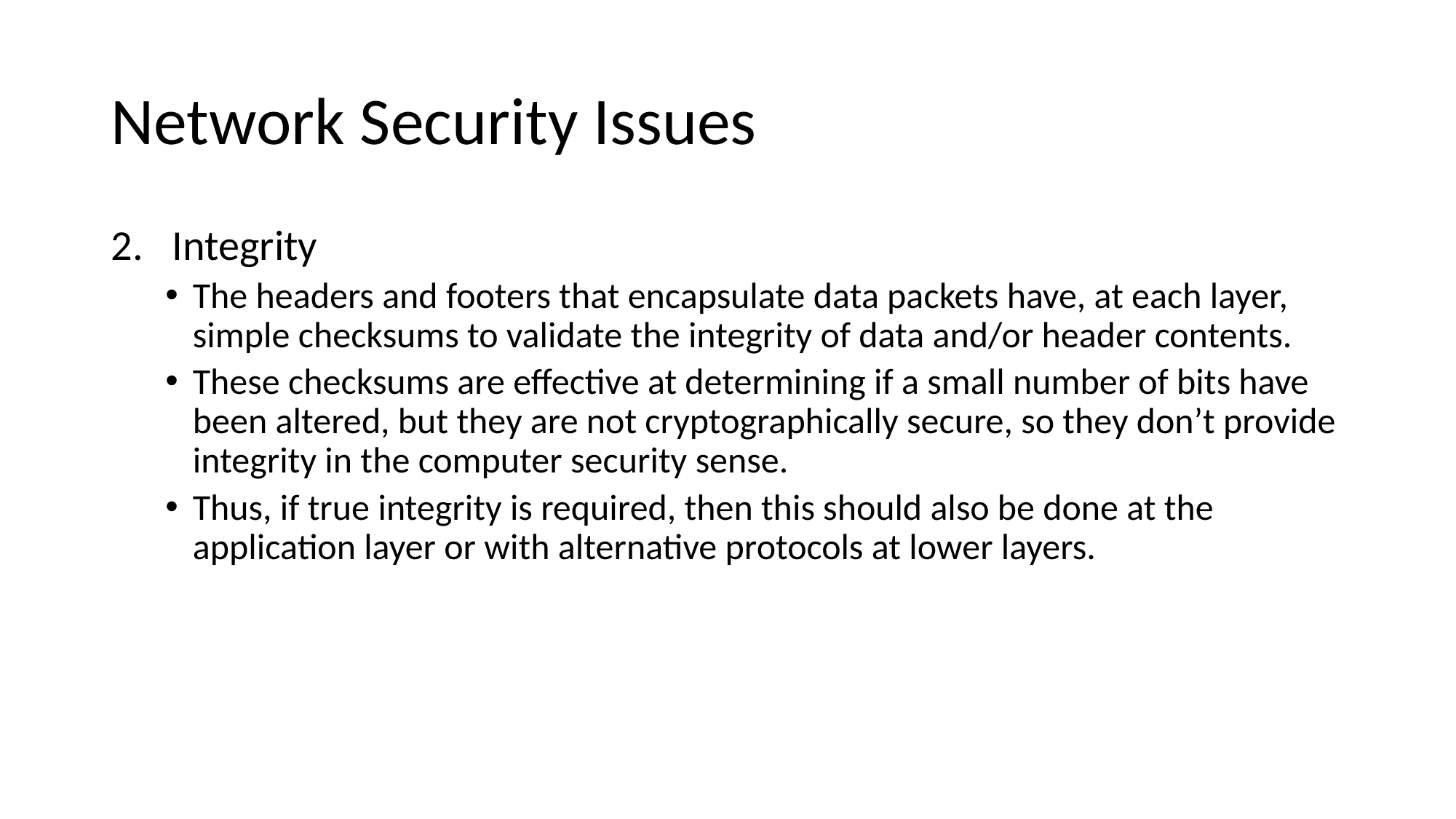

# Network Security Issues
Integrity
The headers and footers that encapsulate data packets have, at each layer, simple checksums to validate the integrity of data and/or header contents.
These checksums are effective at determining if a small number of bits have been altered, but they are not cryptographically secure, so they don’t provide integrity in the computer security sense.
Thus, if true integrity is required, then this should also be done at the application layer or with alternative protocols at lower layers.